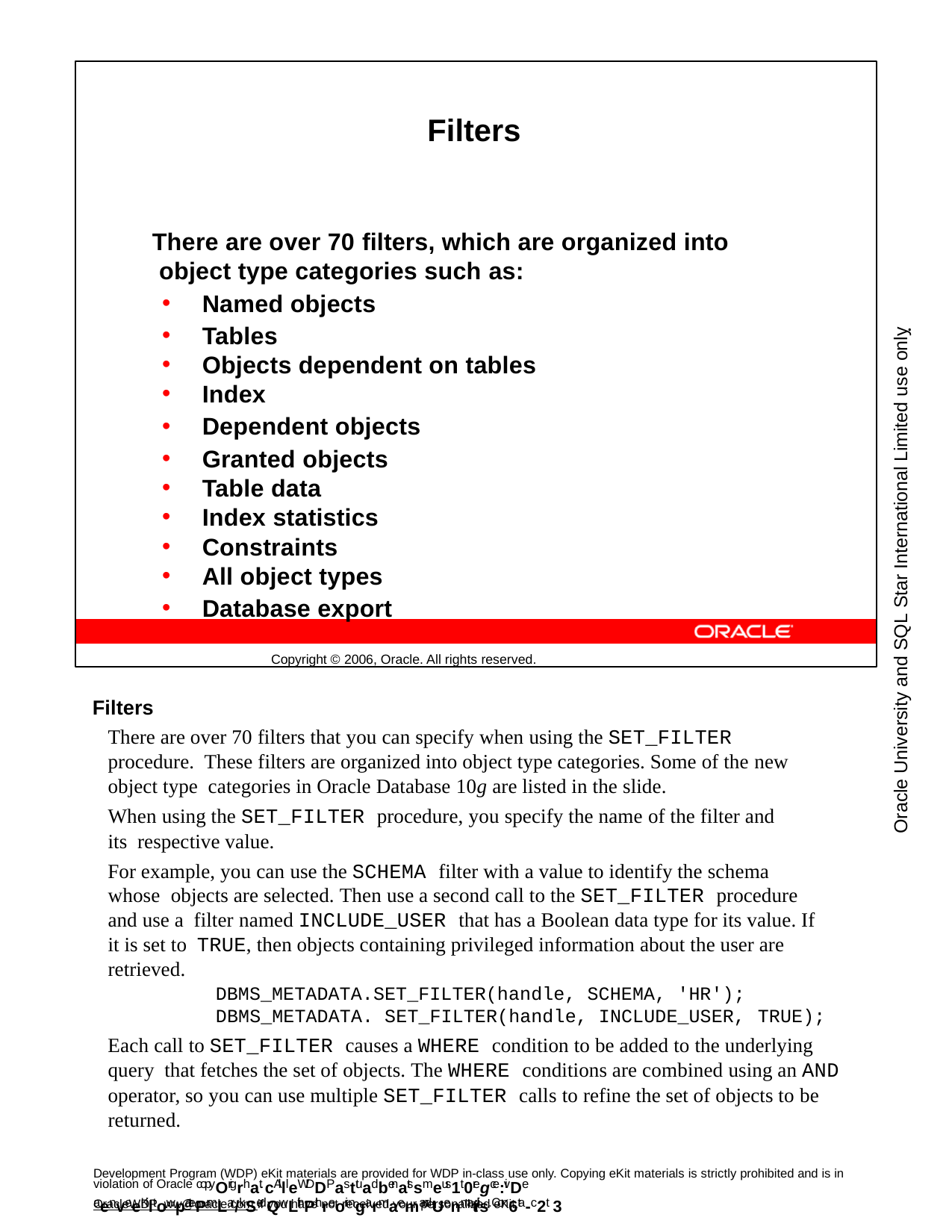

Filters

There are over 70 filters, which are organized into  object type categories such as:
Named objects
Tables
Objects dependent on tables
Index
Dependent objects
Granted objects
Table data
Index statistics
Constraints
All object types
Database export

Copyright © 2006, Oracle. All rights reserved.
Oracle University and SQL Star International Limited use onlyฺ

Filters
There are over 70 filters that you can specify when using the SET_FILTER procedure.  These filters are organized into object type categories. Some of the new object type  categories in Oracle Database 10g are listed in the slide.
When using the SET_FILTER procedure, you specify the name of the filter and its  respective value.
For example, you can use the SCHEMA filter with a value to identify the schema whose  objects are selected. Then use a second call to the SET_FILTER procedure and use a  filter named INCLUDE_USER that has a Boolean data type for its value. If it is set to  TRUE, then objects containing privileged information about the user are retrieved.
DBMS_METADATA.SET_FILTER(handle, SCHEMA, 'HR');  DBMS_METADATA. SET_FILTER(handle, INCLUDE_USER, TRUE);
Each call to SET_FILTER causes a WHERE condition to be added to the underlying query  that fetches the set of objects. The WHERE conditions are combined using an AND  operator, so you can use multiple SET_FILTER calls to refine the set of objects to be  returned.
Development Program (WDP) eKit materials are provided for WDP in-class use only. Copying eKit materials is strictly prohibited and is in
violation of Oracle copyOrigrhat. cAllleWDDPasttuadbenatssmeus1t 0regce:ivDe aenveeKiltowpatePrmLar/kSedQwLithPthreoir ngarmaemandUenmaitils. Con6ta-c2t 3
OracleWDP_ww@oracle.com if you have not received your personalized eKit.